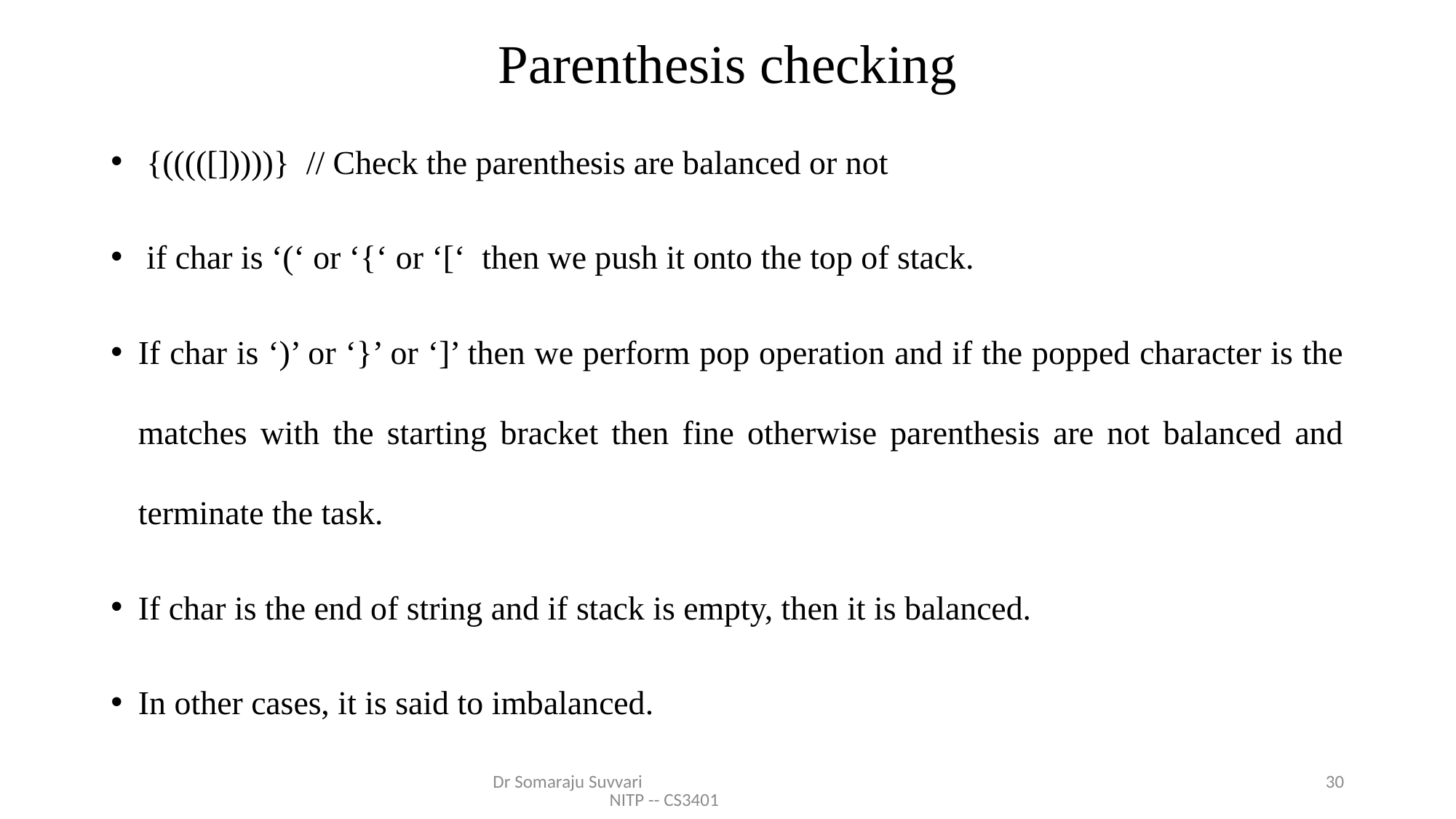

# Parenthesis checking
 {(((([]))))}  // Check the parenthesis are balanced or not
 if char is ‘(‘ or ‘{‘ or ‘[‘  then we push it onto the top of stack.
If char is ‘)’ or ‘}’ or ‘]’ then we perform pop operation and if the popped character is the matches with the starting bracket then fine otherwise parenthesis are not balanced and terminate the task.
If char is the end of string and if stack is empty, then it is balanced.
In other cases, it is said to imbalanced.
Dr Somaraju Suvvari                                                                                                        NITP -- CS3401
30